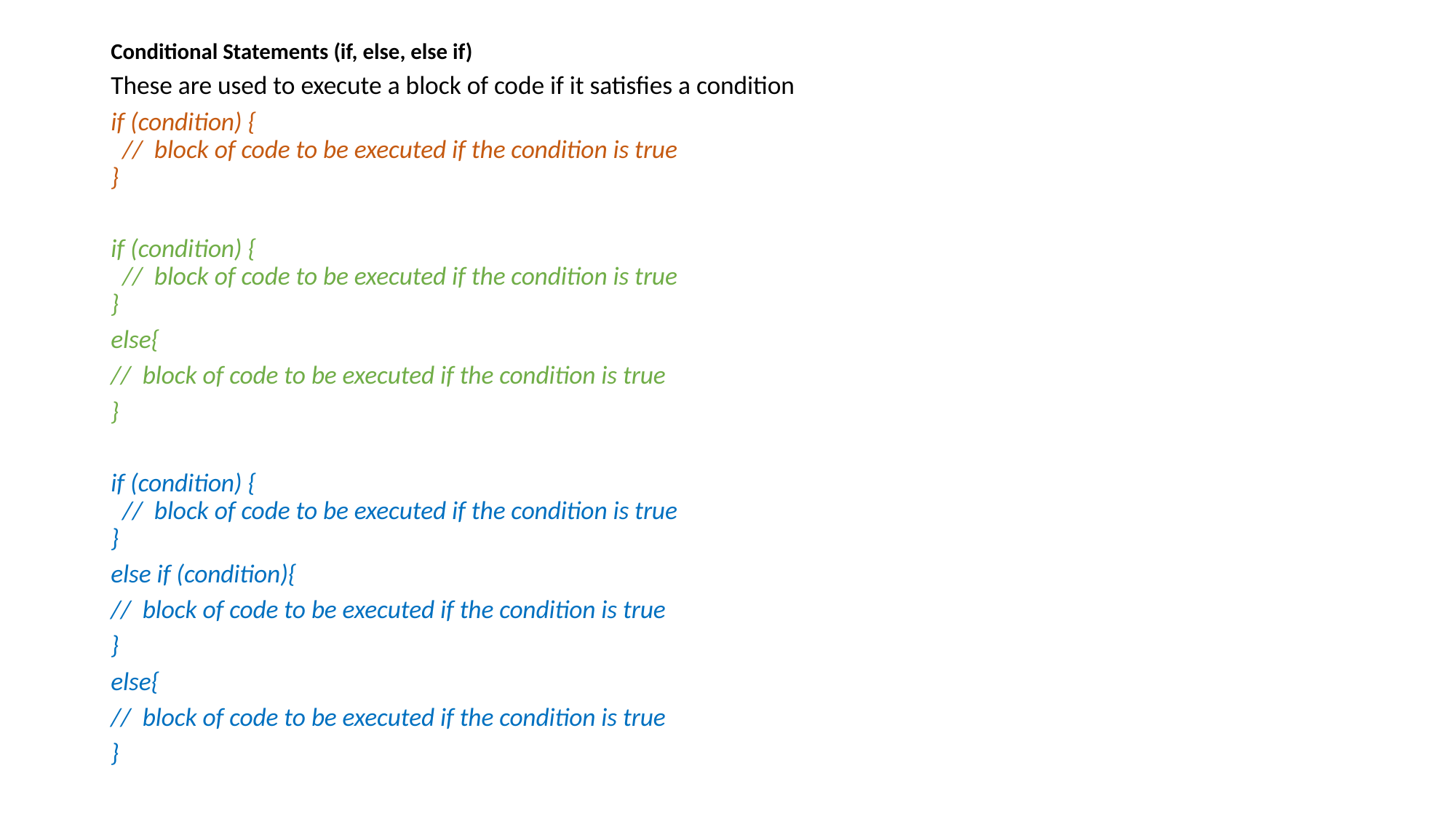

Conditional Statements (if, else, else if)
These are used to execute a block of code if it satisfies a condition
if (condition) {
  //  block of code to be executed if the condition is true
}

if (condition) {
  //  block of code to be executed if the condition is true
}
else{
//  block of code to be executed if the condition is true
}

if (condition) {
  //  block of code to be executed if the condition is true
}
else if (condition){
//  block of code to be executed if the condition is true
}
else{
//  block of code to be executed if the condition is true
}